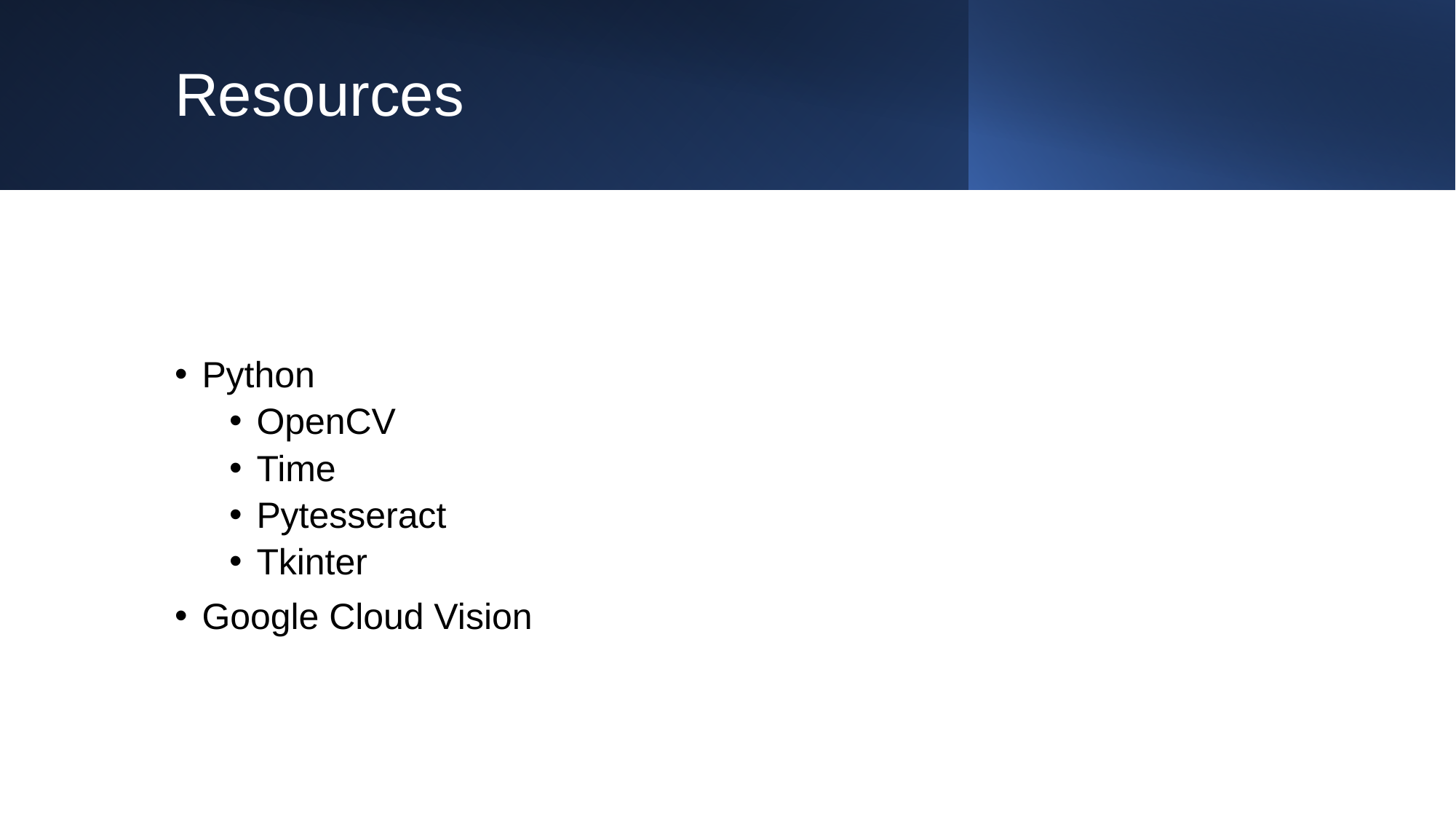

# Resources
Python
OpenCV
Time
Pytesseract
Tkinter
Google Cloud Vision